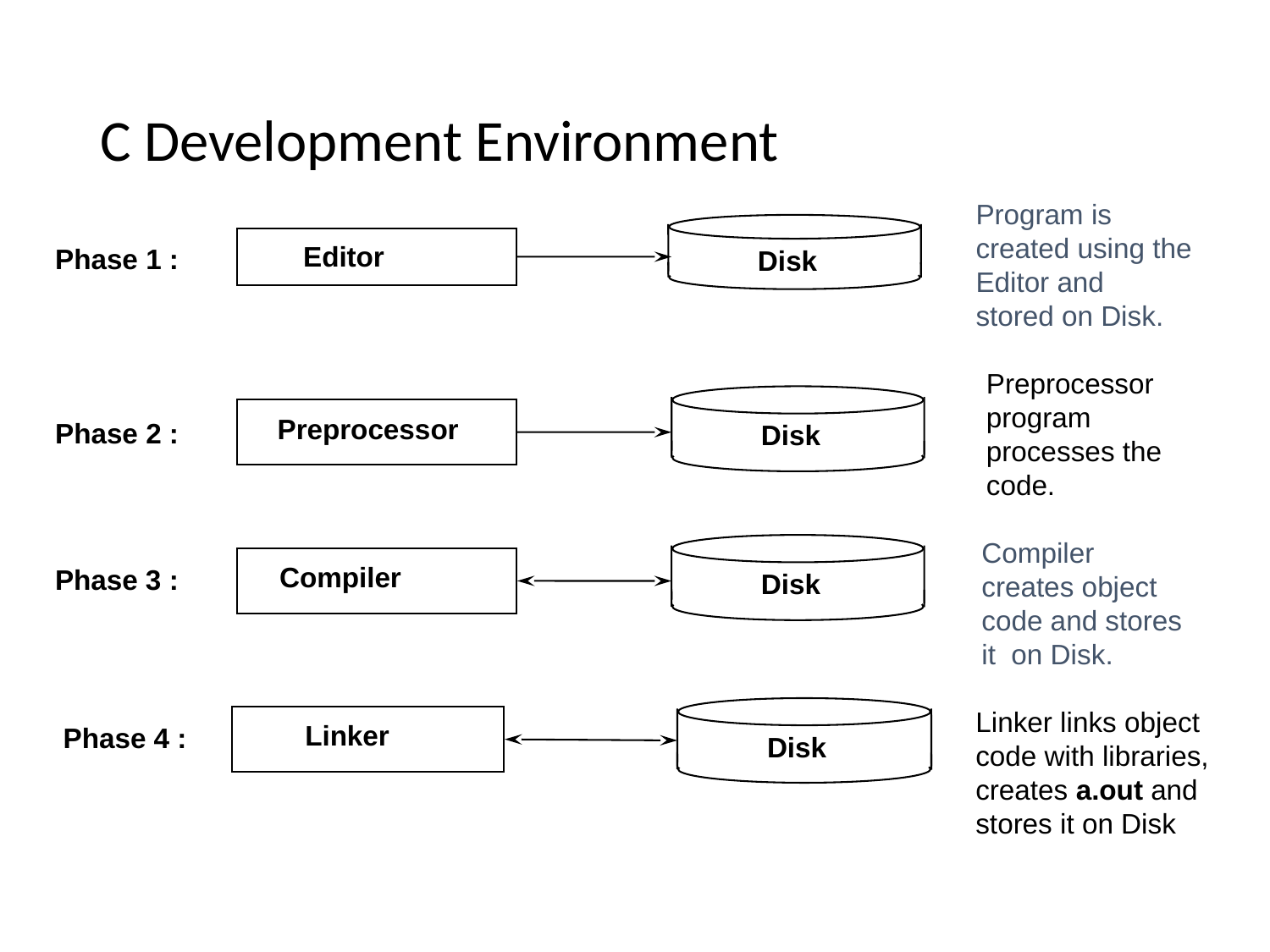

# C Development Environment
Program is
created using the
Editor and
stored on Disk.

Disk

   Editor
Phase 1 :

Preprocessor
program
processes the
code.

Disk

   Preprocessor
Phase 2 :

Compiler
creates object
code and stores
it  on Disk.

Disk

Compiler
Phase 3 :

Disk

    Linker
 Phase 4 :

Linker links object
code with libraries,
creates a.out and
stores it on Disk